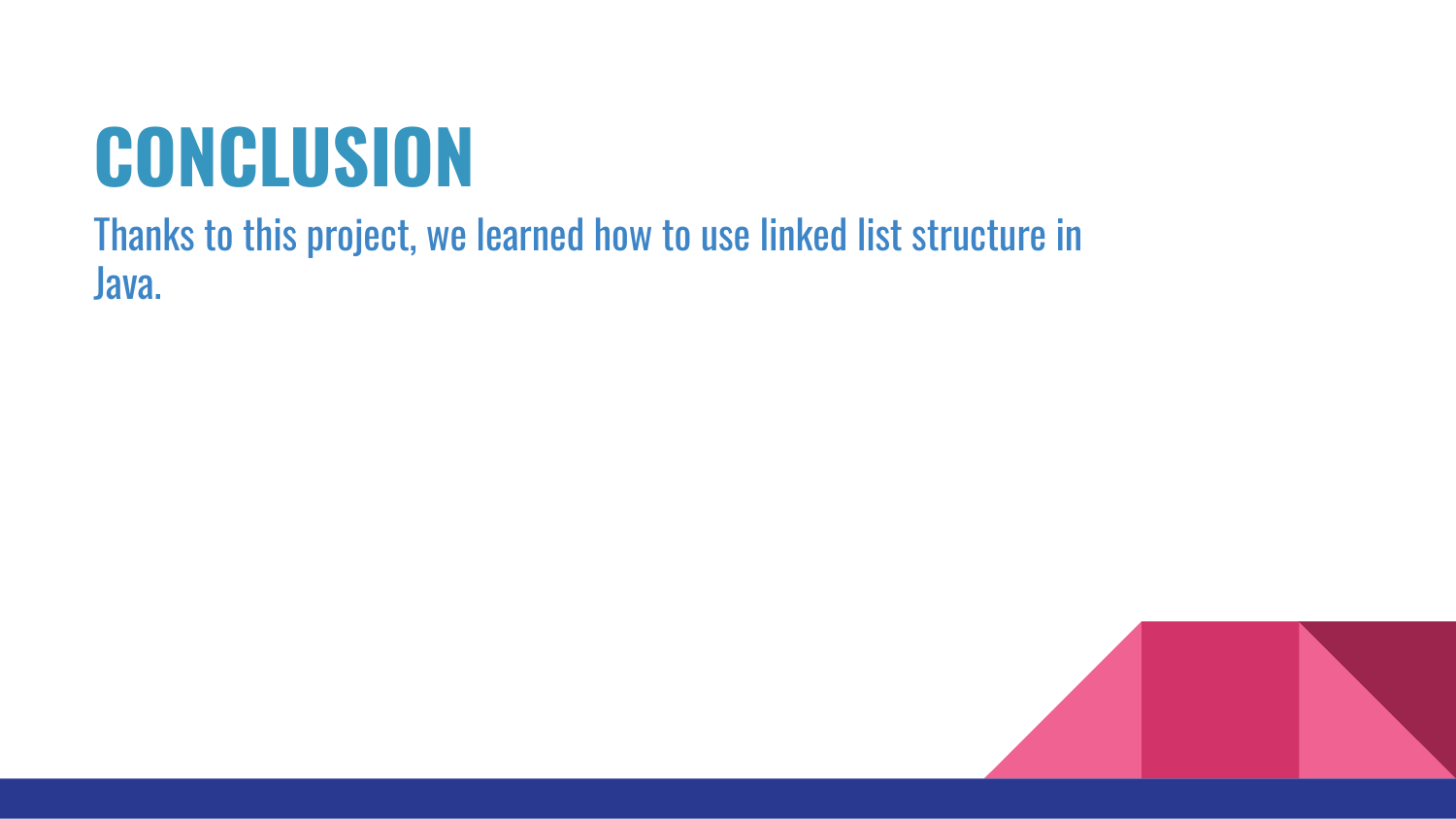

# CONCLUSION
Thanks to this project, we learned how to use linked list structure in Java.